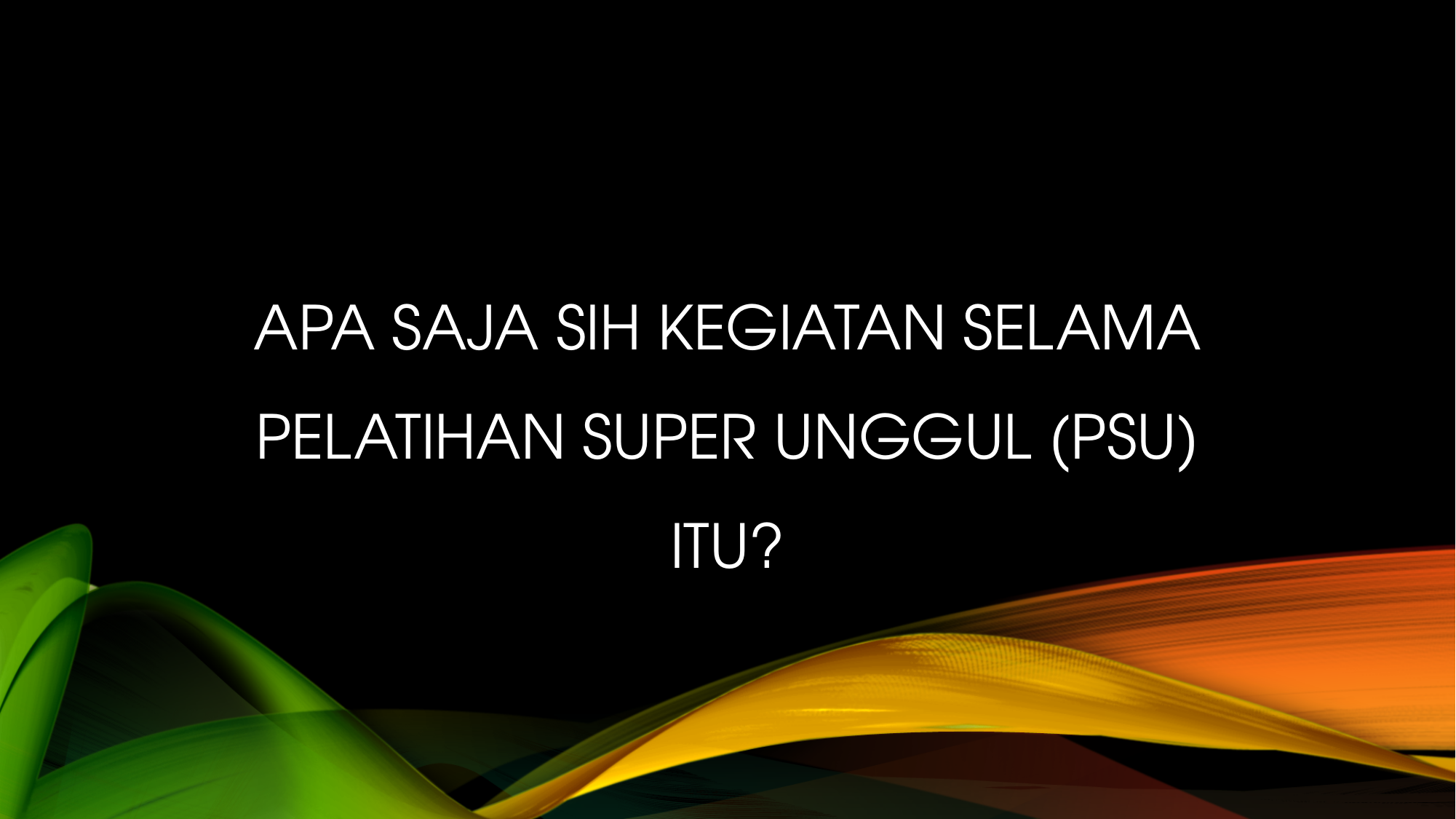

# Apa saja Sih kegiatan Selama Pelatihan Super Unggul (PSU) Itu?